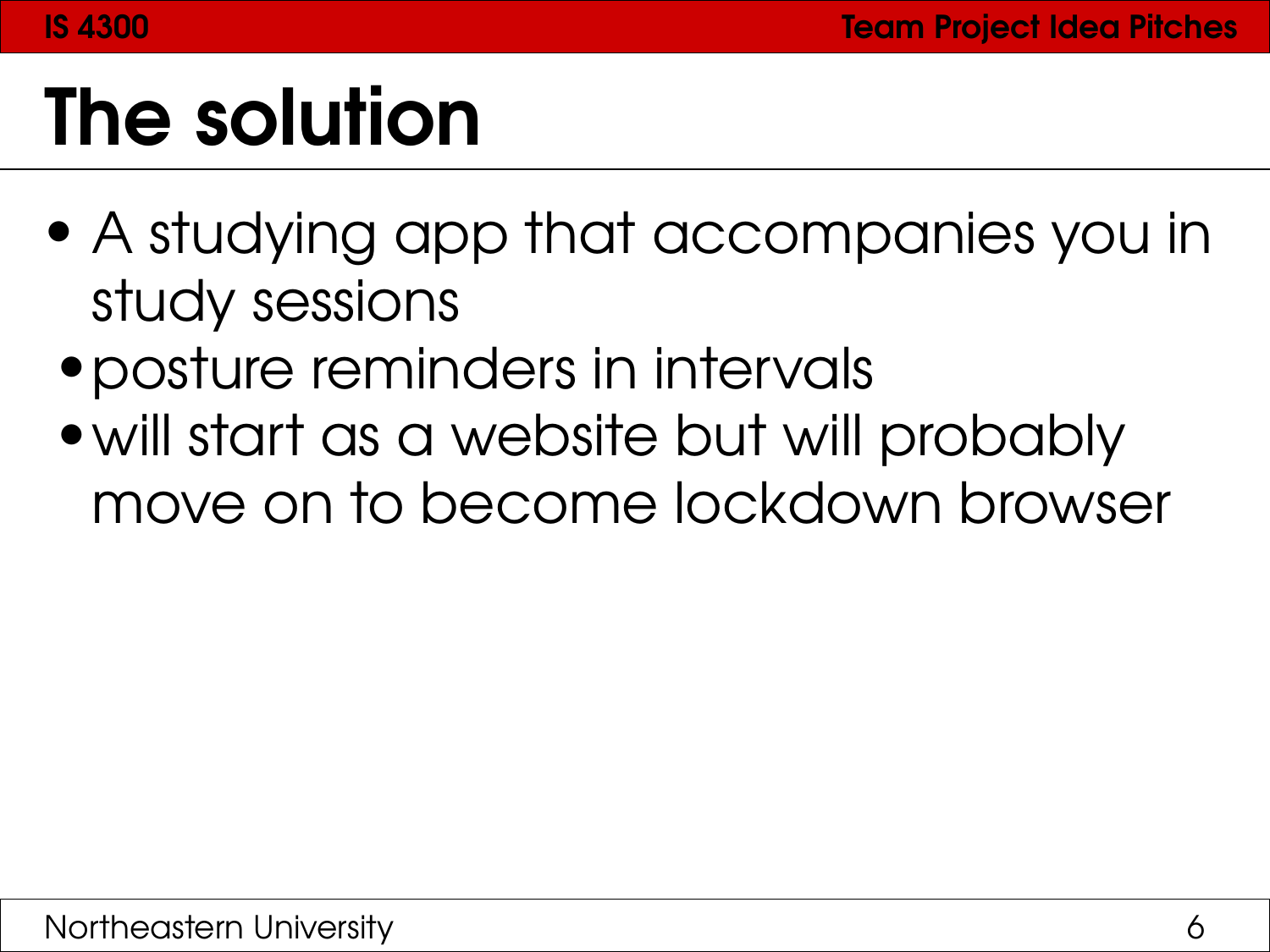

# The solution
A studying app that accompanies you in study sessions
posture reminders in intervals
will start as a website but will probably move on to become lockdown browser